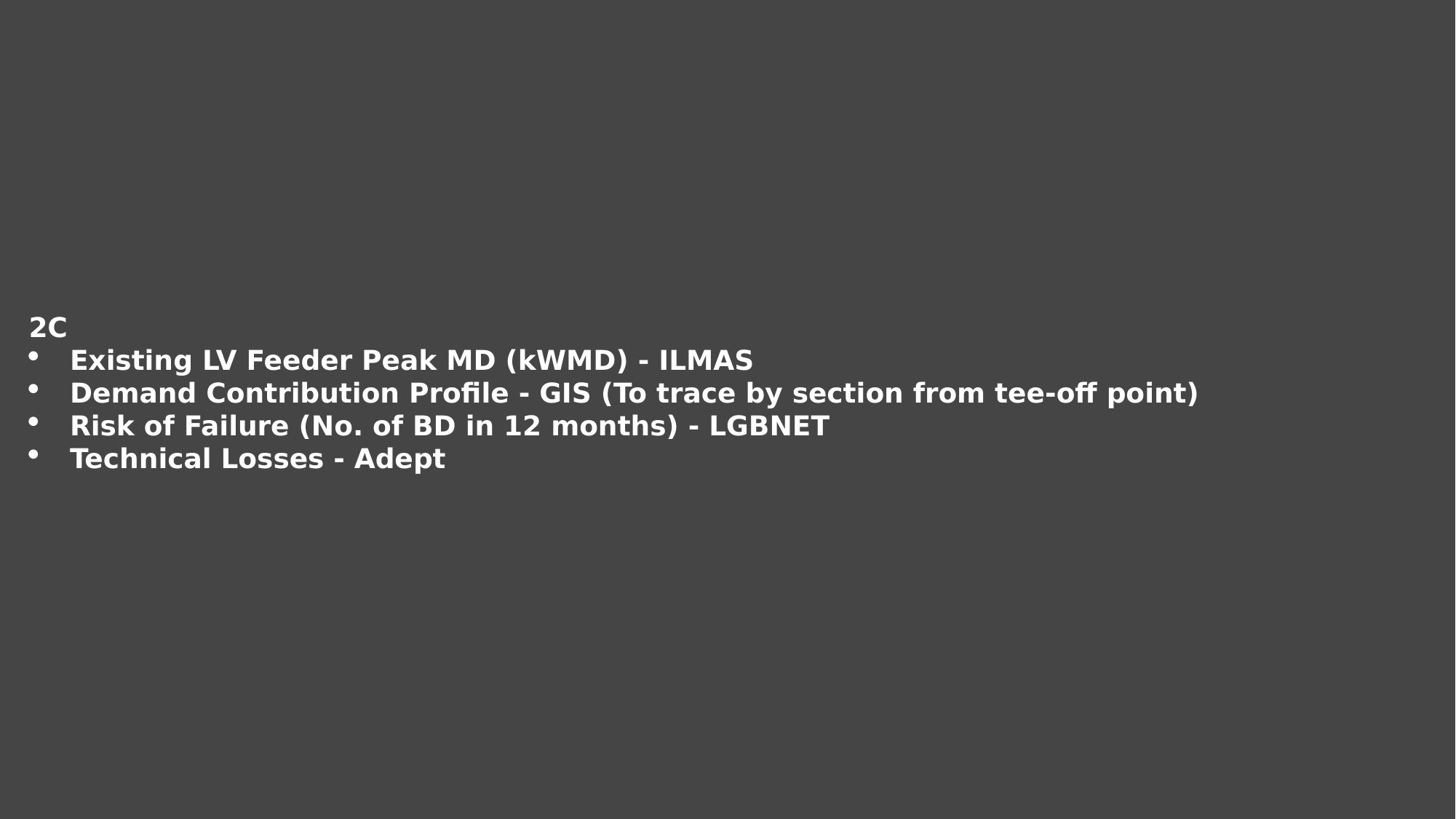

2C
Existing LV Feeder Peak MD (kWMD) - ILMAS
Demand Contribution Profile - GIS (To trace by section from tee-off point)
Risk of Failure (No. of BD in 12 months) - LGBNET
Technical Losses - Adept